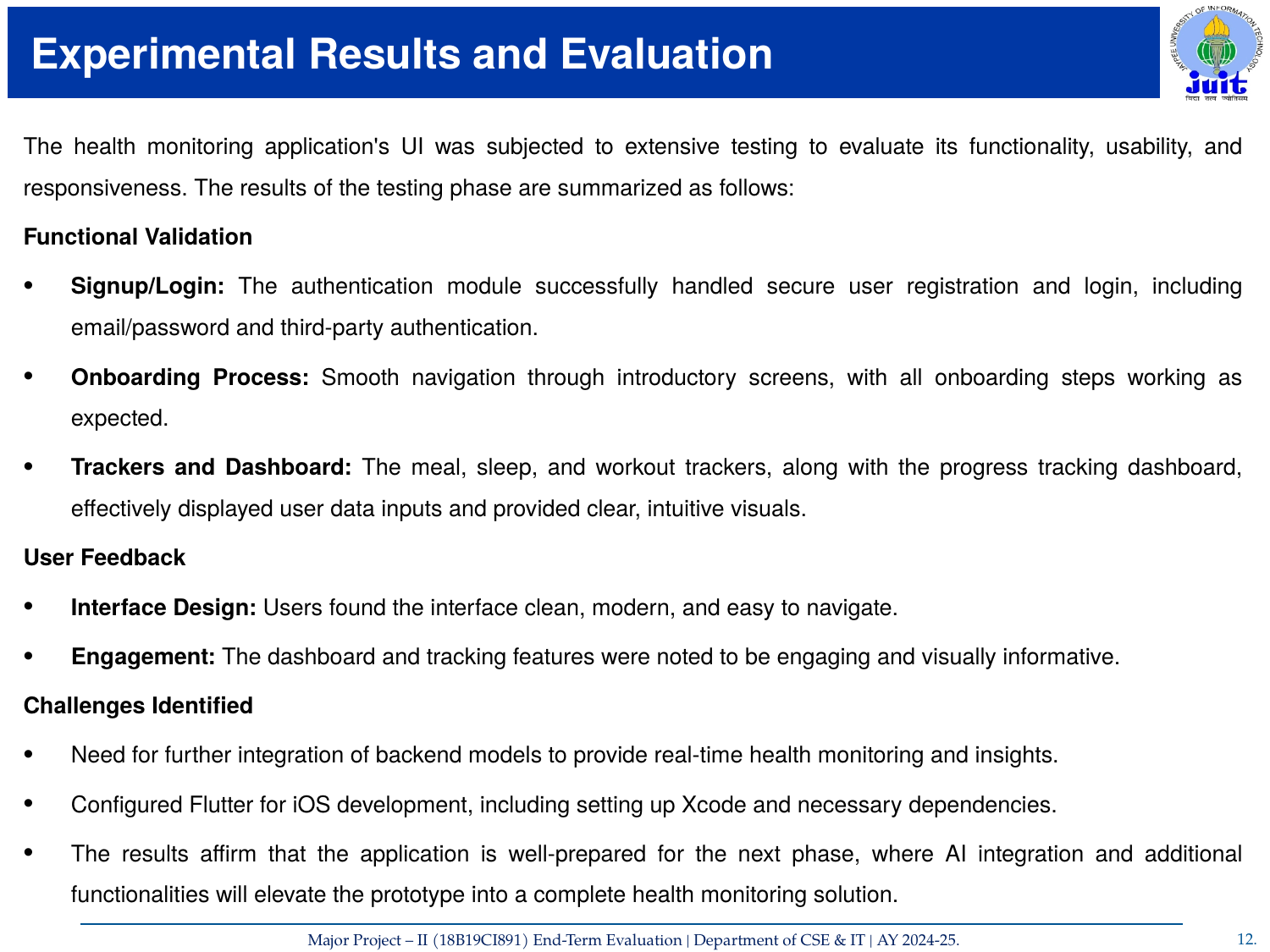

# Experimental Results and Evaluation
The health monitoring application's UI was subjected to extensive testing to evaluate its functionality, usability, and responsiveness. The results of the testing phase are summarized as follows:
Functional Validation
Signup/Login: The authentication module successfully handled secure user registration and login, including email/password and third-party authentication.
Onboarding Process: Smooth navigation through introductory screens, with all onboarding steps working as expected.
Trackers and Dashboard: The meal, sleep, and workout trackers, along with the progress tracking dashboard, effectively displayed user data inputs and provided clear, intuitive visuals.
User Feedback
Interface Design: Users found the interface clean, modern, and easy to navigate.
Engagement: The dashboard and tracking features were noted to be engaging and visually informative.
Challenges Identified
Need for further integration of backend models to provide real-time health monitoring and insights.
Configured Flutter for iOS development, including setting up Xcode and necessary dependencies.
The results affirm that the application is well-prepared for the next phase, where AI integration and additional functionalities will elevate the prototype into a complete health monitoring solution.